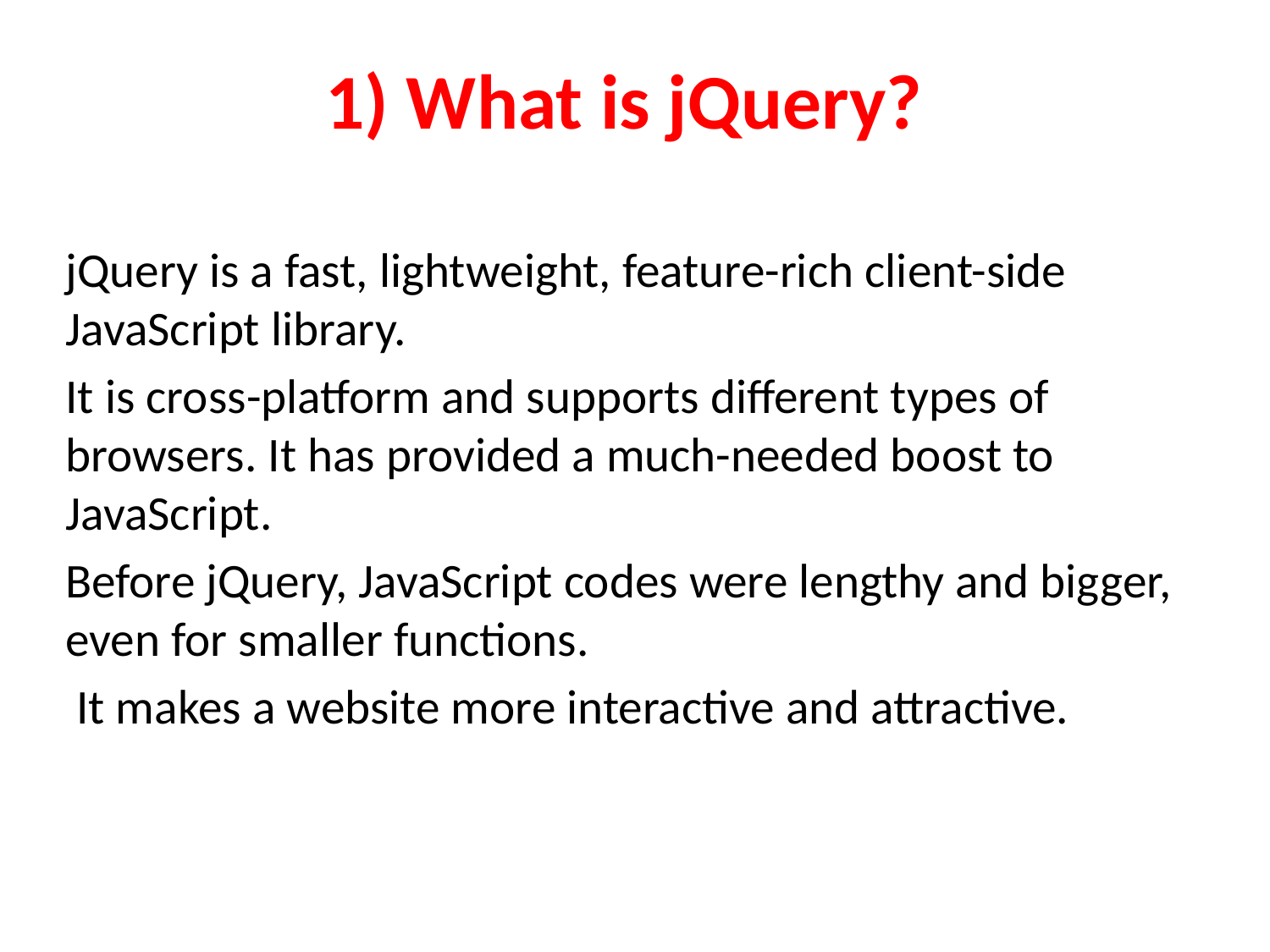

# 1) What is jQuery?
jQuery is a fast, lightweight, feature-rich client-side JavaScript library.
It is cross-platform and supports different types of browsers. It has provided a much-needed boost to JavaScript.
Before jQuery, JavaScript codes were lengthy and bigger, even for smaller functions.
 It makes a website more interactive and attractive.